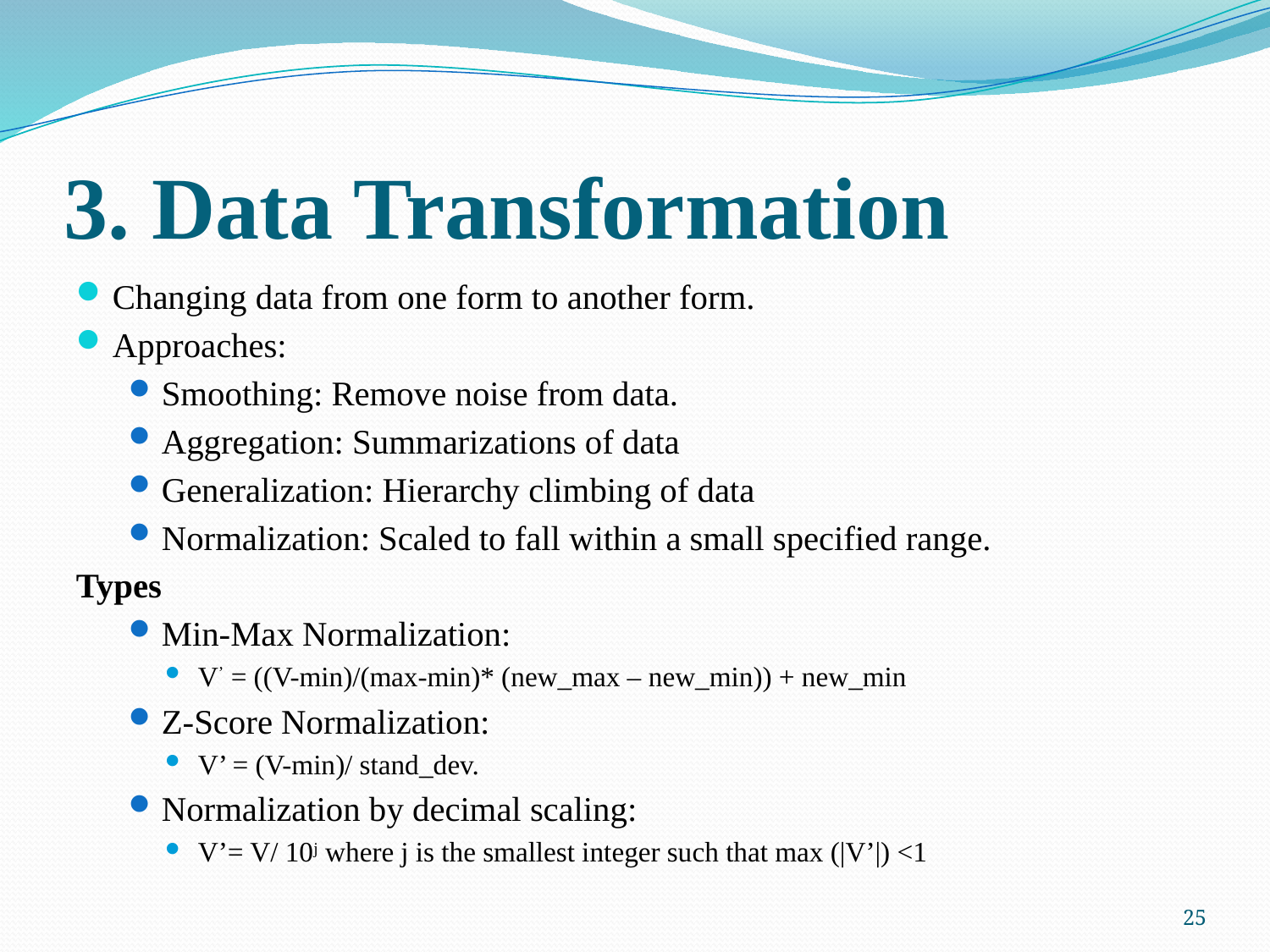

# 3. Data Transformation
Changing data from one form to another form.
Approaches:
Smoothing: Remove noise from data.
Aggregation: Summarizations of data
Generalization: Hierarchy climbing of data
Normalization: Scaled to fall within a small specified range.
Types
Min-Max Normalization:
V’ = ((V-min)/(max-min)* (new_max – new_min)) + new_min
Z-Score Normalization:
V’ = (V-min)/ stand_dev.
Normalization by decimal scaling:
V’= V/ 10j where j is the smallest integer such that max (|V’|) <1

25